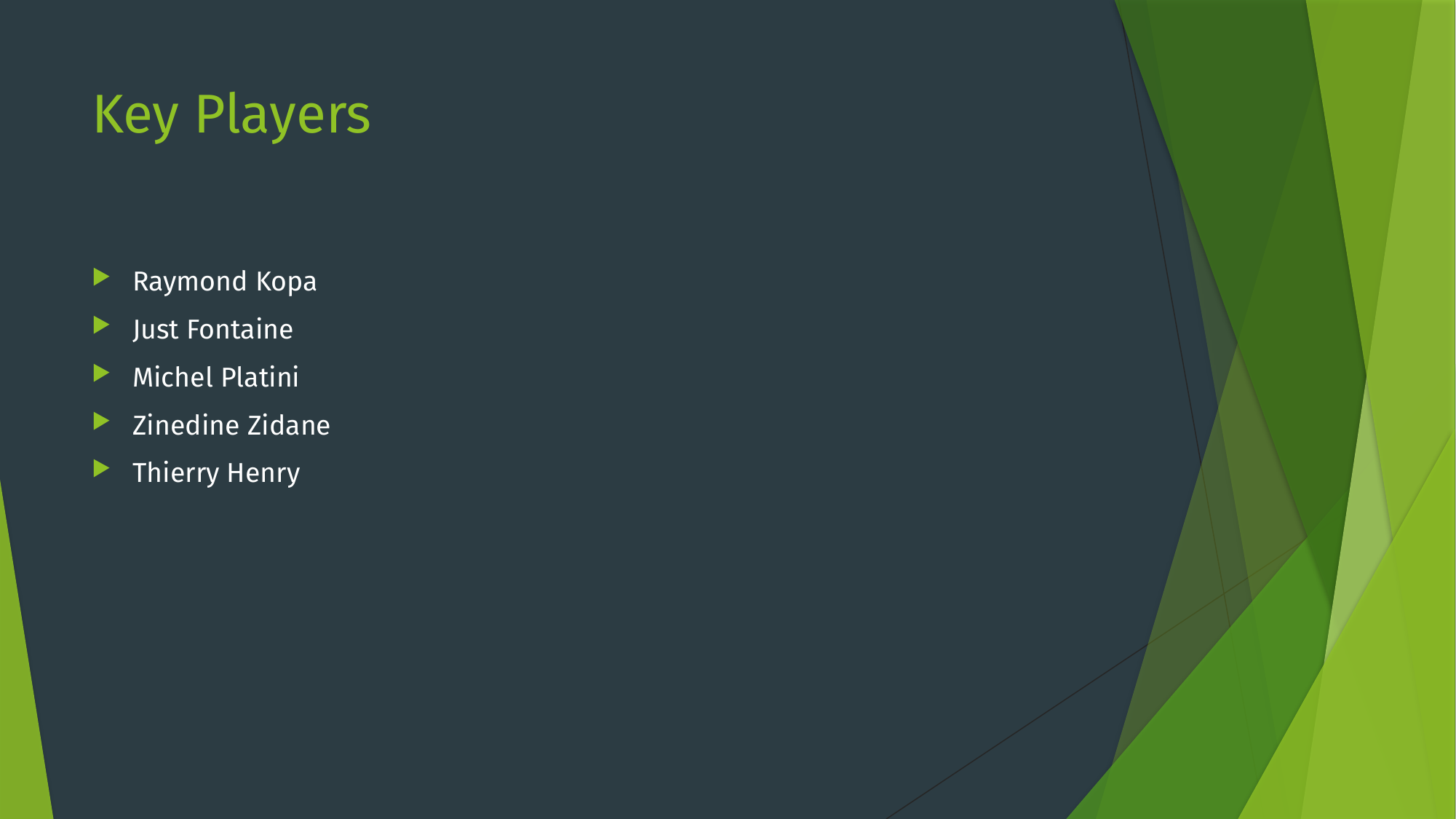

# Key Players
Raymond Kopa
Just Fontaine
Michel Platini
Zinedine Zidane
Thierry Henry